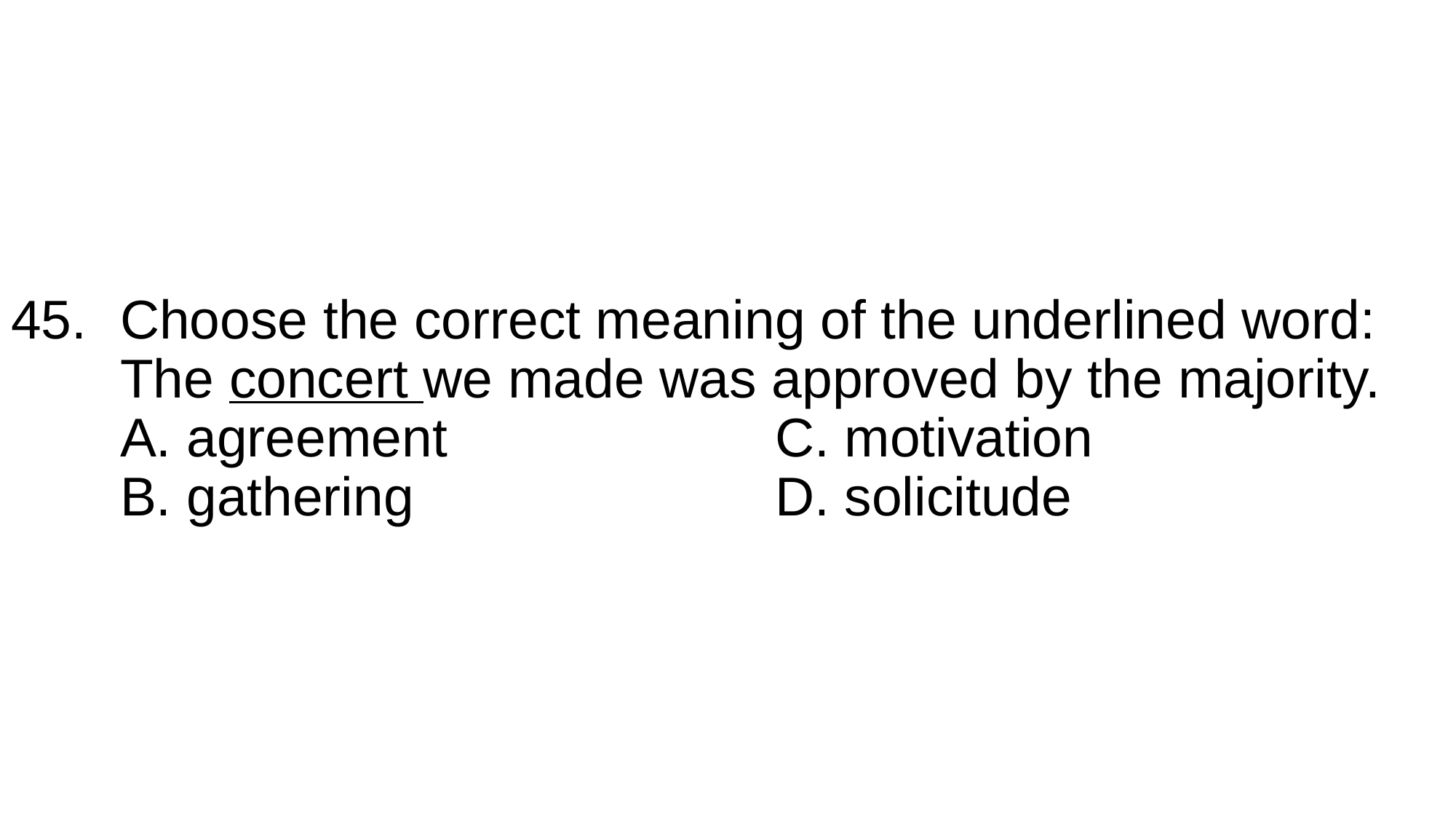

# 45. 	Choose the correct meaning of the underlined word: The concert we made was approved by the majority. A. agreement			C. motivation B. gathering				D. solicitude